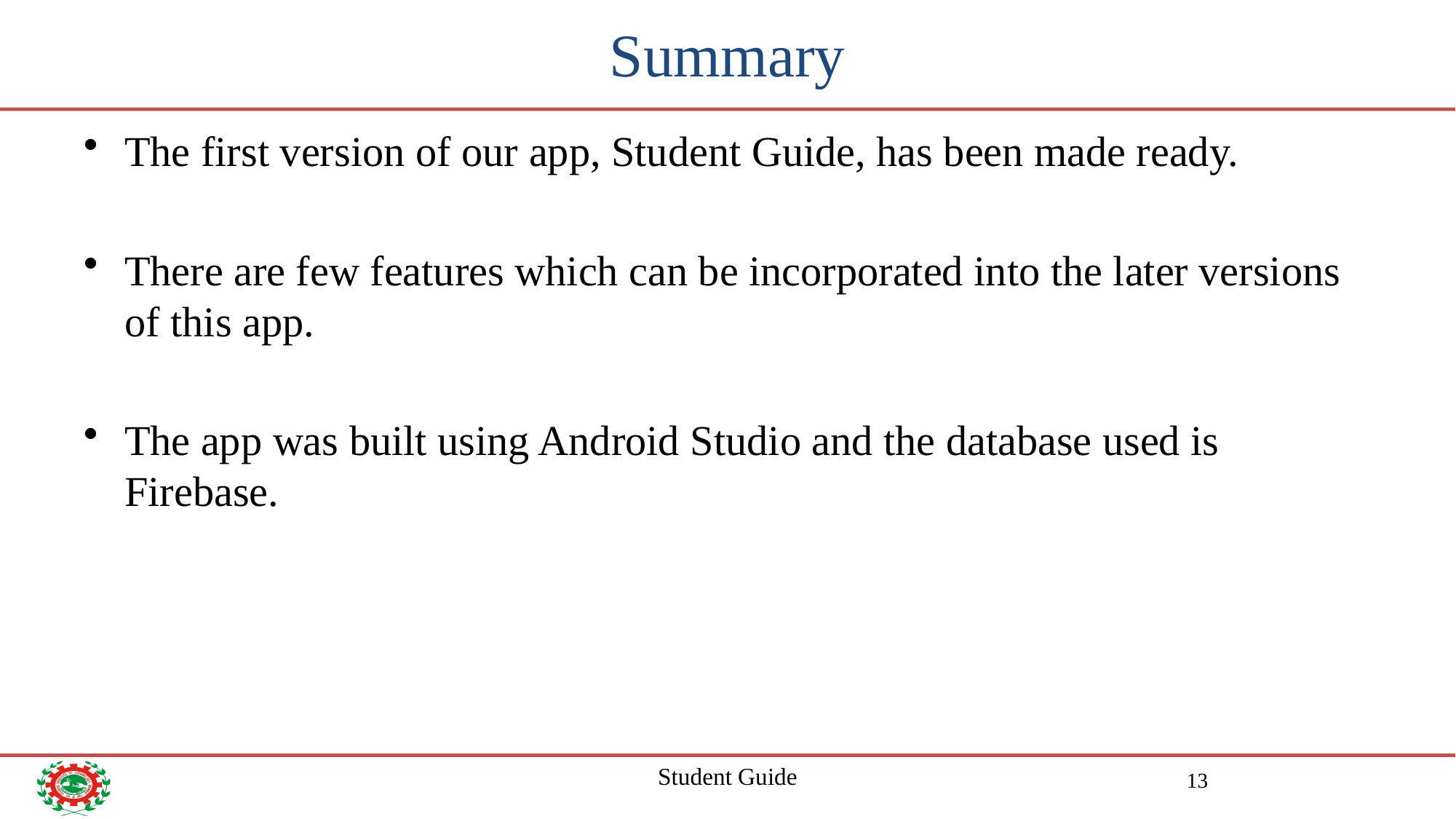

# Summary
The first version of our app, Student Guide, has been made ready.

There are few features which can be incorporated into the later versions of this app.

The app was built using Android Studio and the database used is Firebase.
Student Guide
13